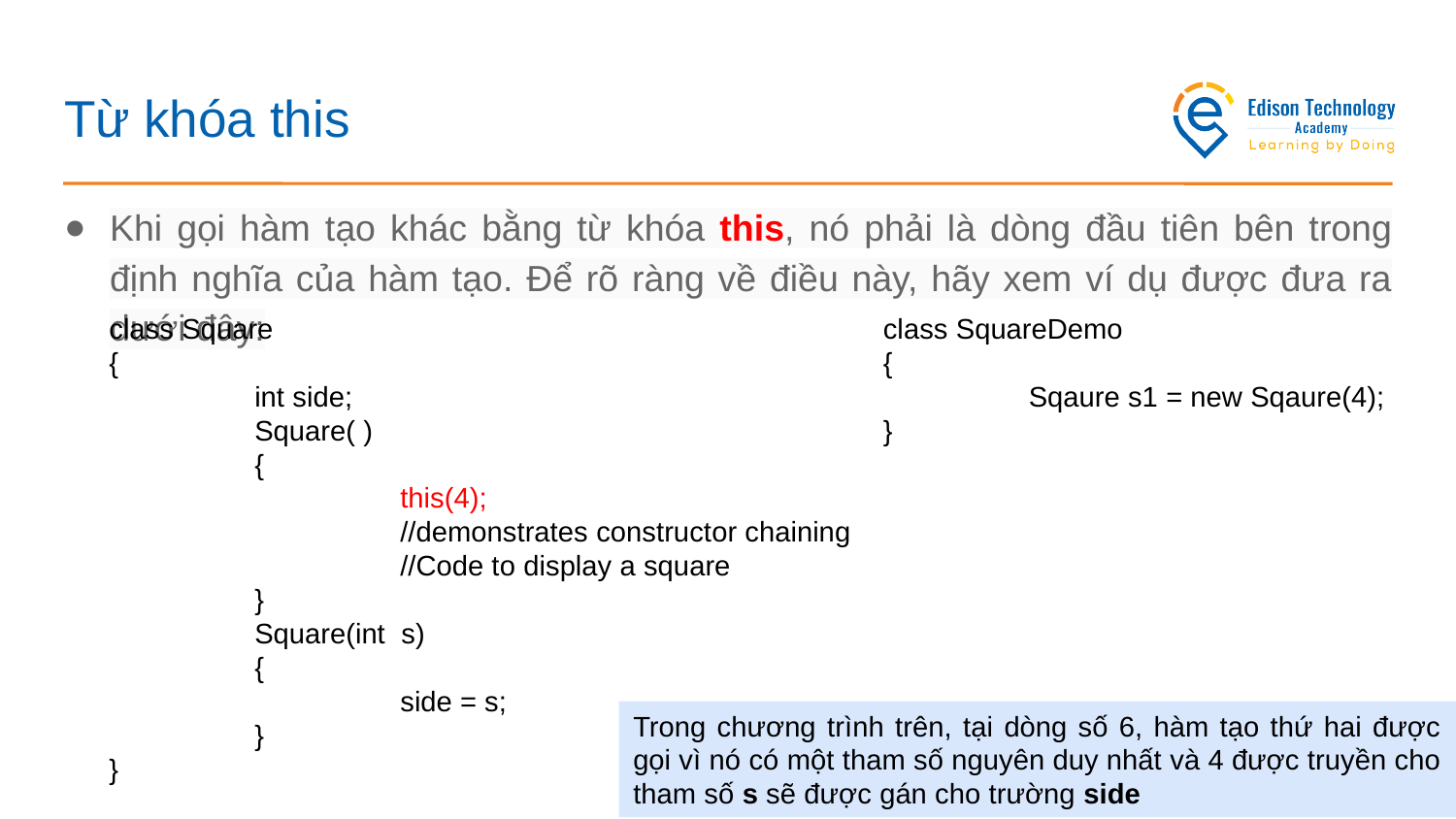

# Từ khóa this
Khi gọi hàm tạo khác bằng từ khóa this, nó phải là dòng đầu tiên bên trong định nghĩa của hàm tạo. Để rõ ràng về điều này, hãy xem ví dụ được đưa ra dưới đây:
class Square
{
	int side;
	Square( )
	{
		this(4);
		//demonstrates constructor chaining
		//Code to display a square
	}
	Square(int  s)
	{
		side = s;
	}
}

class SquareDemo
{
	Sqaure s1 = new Sqaure(4);
}
Trong chương trình trên, tại dòng số 6, hàm tạo thứ hai được gọi vì nó có một tham số nguyên duy nhất và 4 được truyền cho tham số s sẽ được gán cho trường side